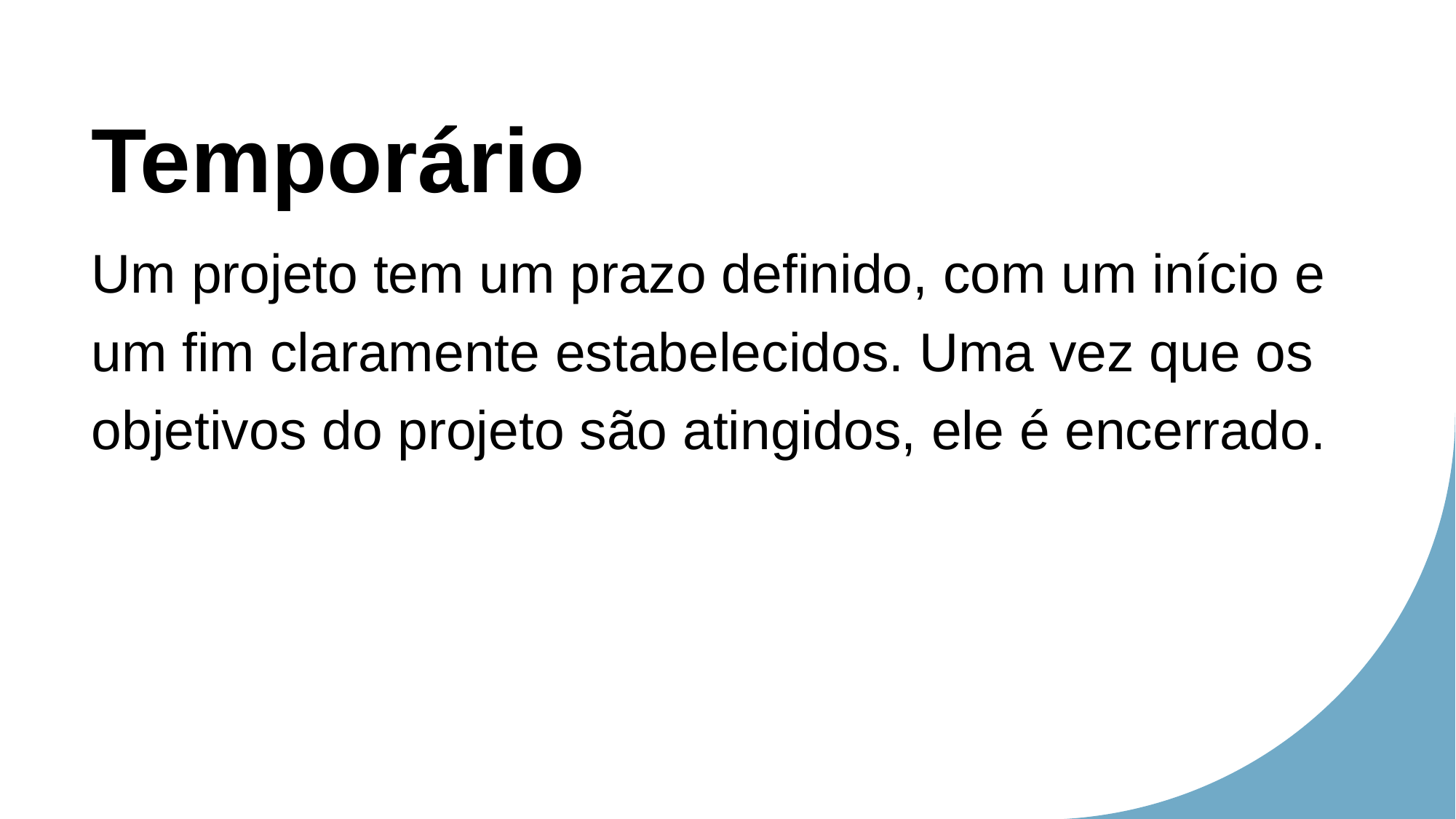

Temporário
Um projeto tem um prazo definido, com um início e um fim claramente estabelecidos. Uma vez que os objetivos do projeto são atingidos, ele é encerrado.